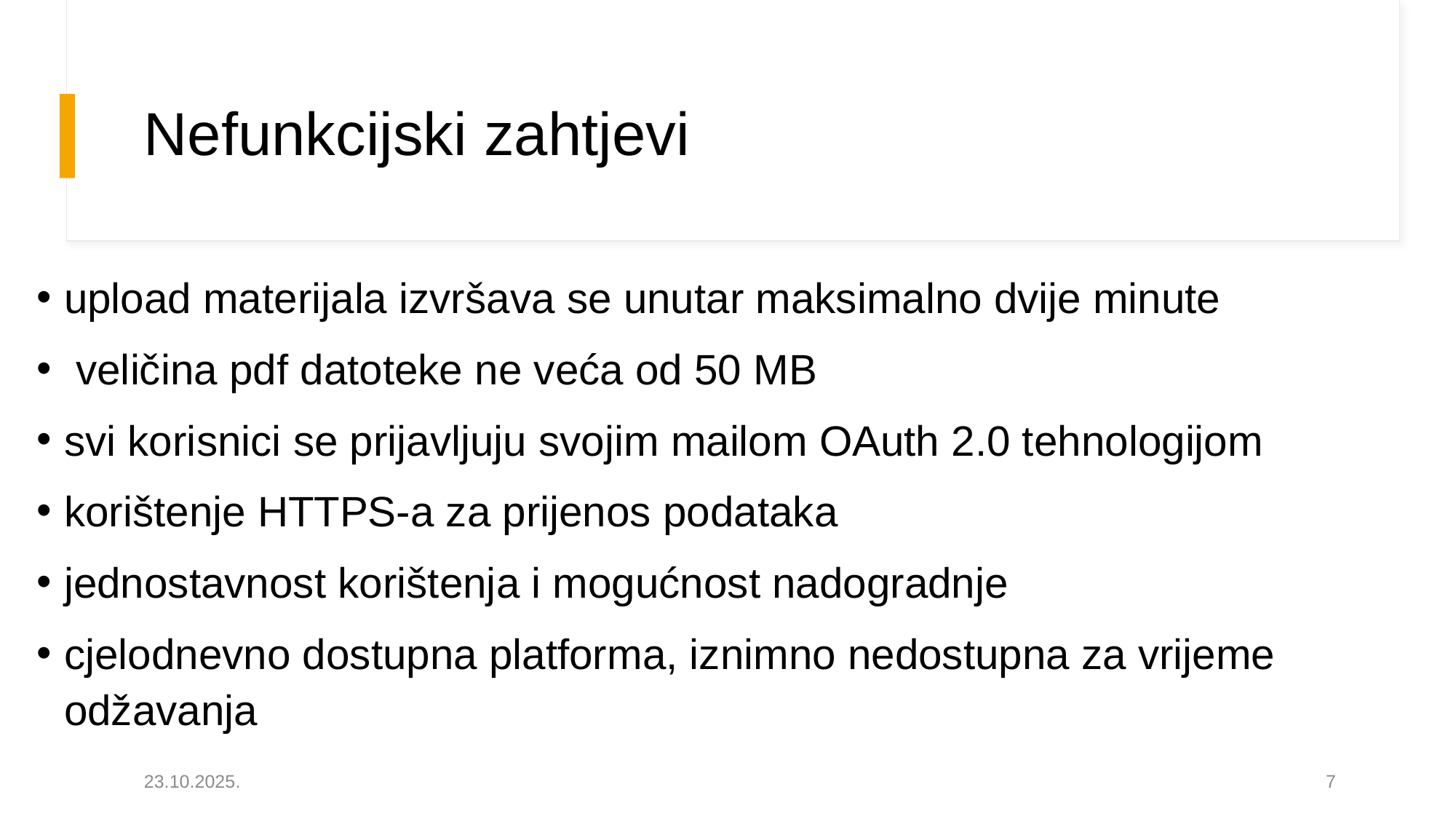

# Nefunkcijski zahtjevi
upload materijala izvršava se unutar maksimalno dvije minute
 veličina pdf datoteke ne veća od 50 MB
svi korisnici se prijavljuju svojim mailom OAuth 2.0 tehnologijom
korištenje HTTPS-a za prijenos podataka
jednostavnost korištenja i mogućnost nadogradnje
cjelodnevno dostupna platforma, iznimno nedostupna za vrijeme odžavanja

23.10.2025.

7